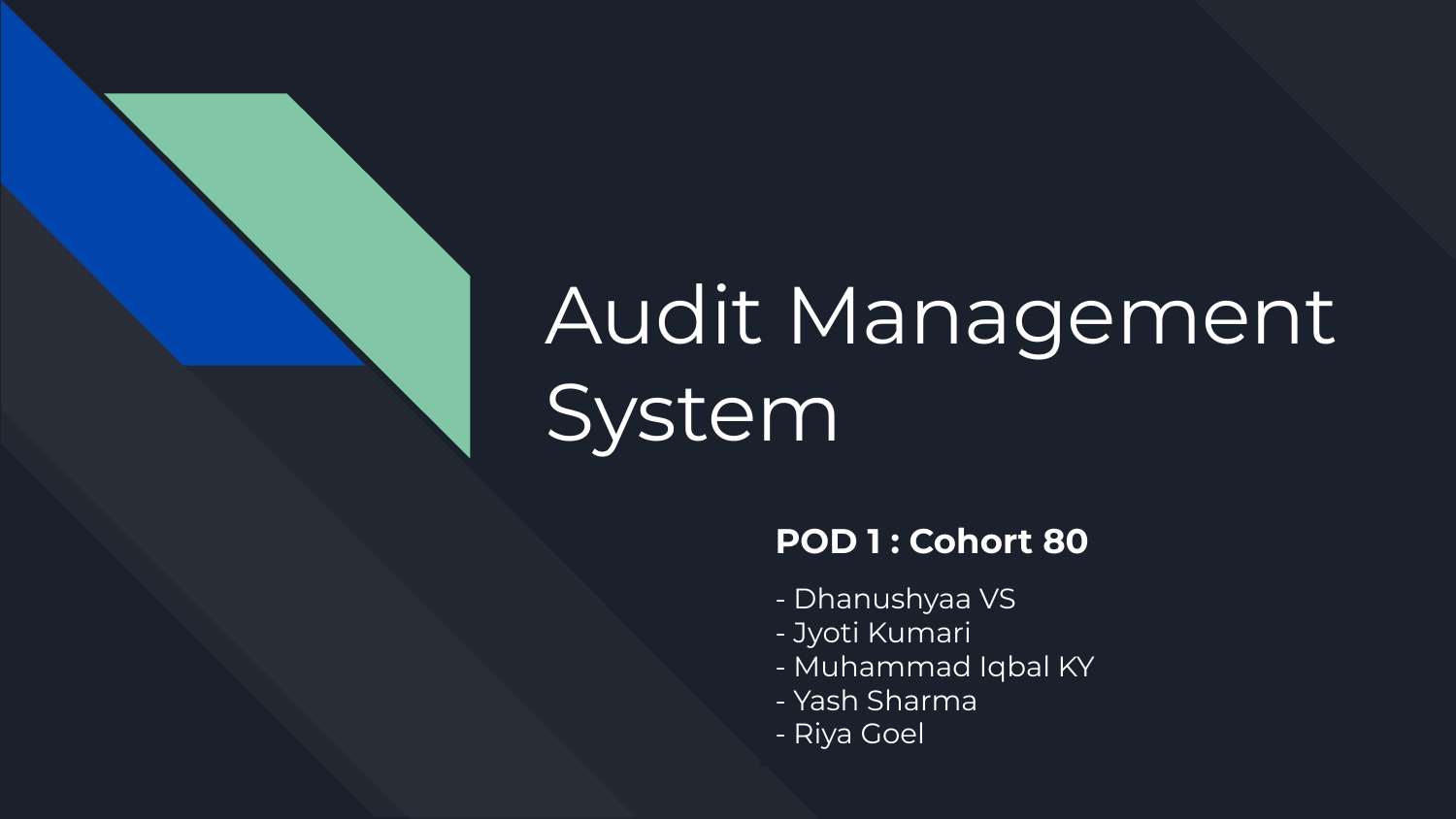

# Audit Management System
POD 1 : Cohort 80
- Dhanushyaa VS
- Jyoti Kumari
- Muhammad Iqbal KY
- Yash Sharma
- Riya Goel